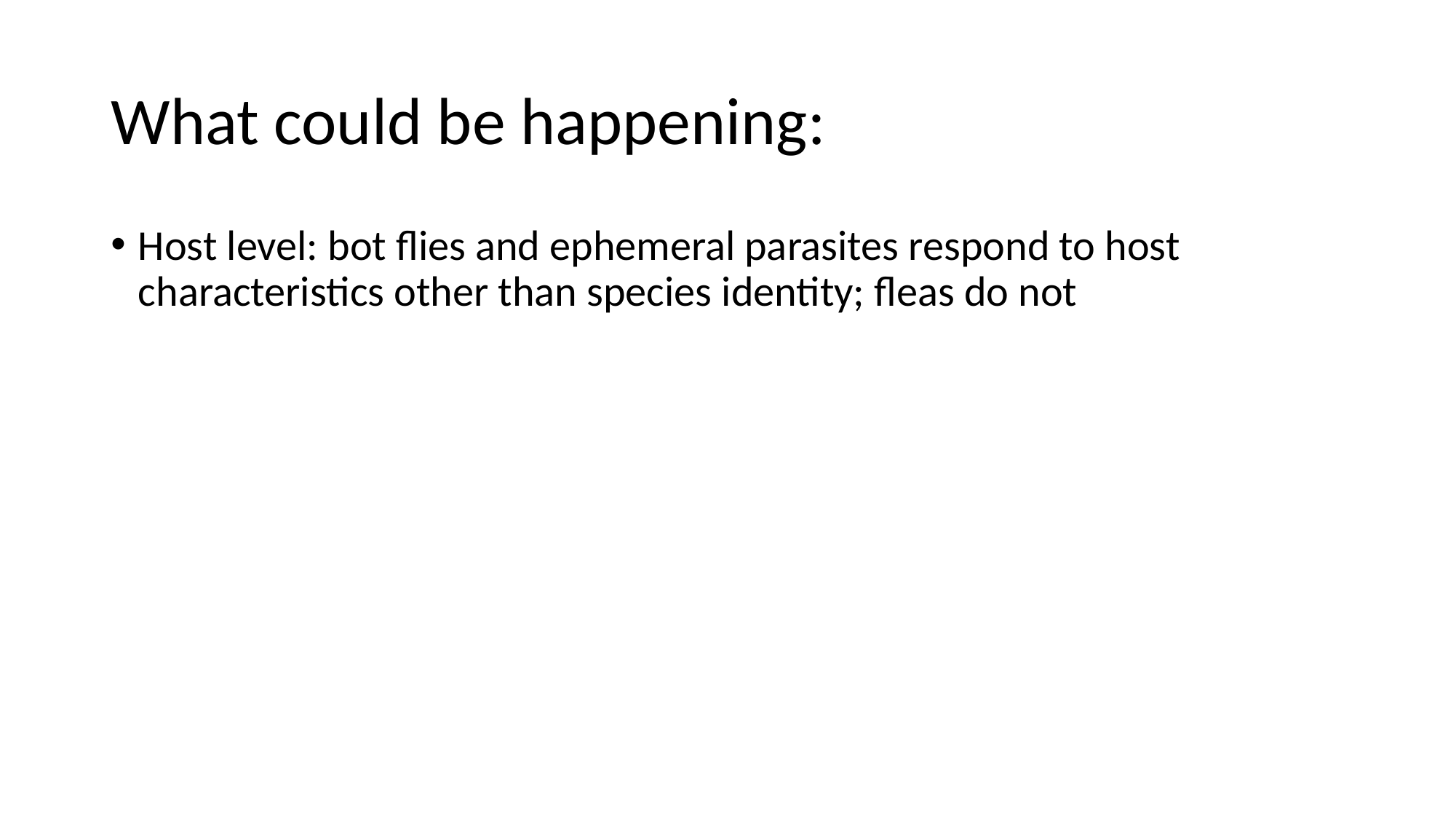

# What could be happening:
Host level: bot flies and ephemeral parasites respond to host characteristics other than species identity; fleas do not